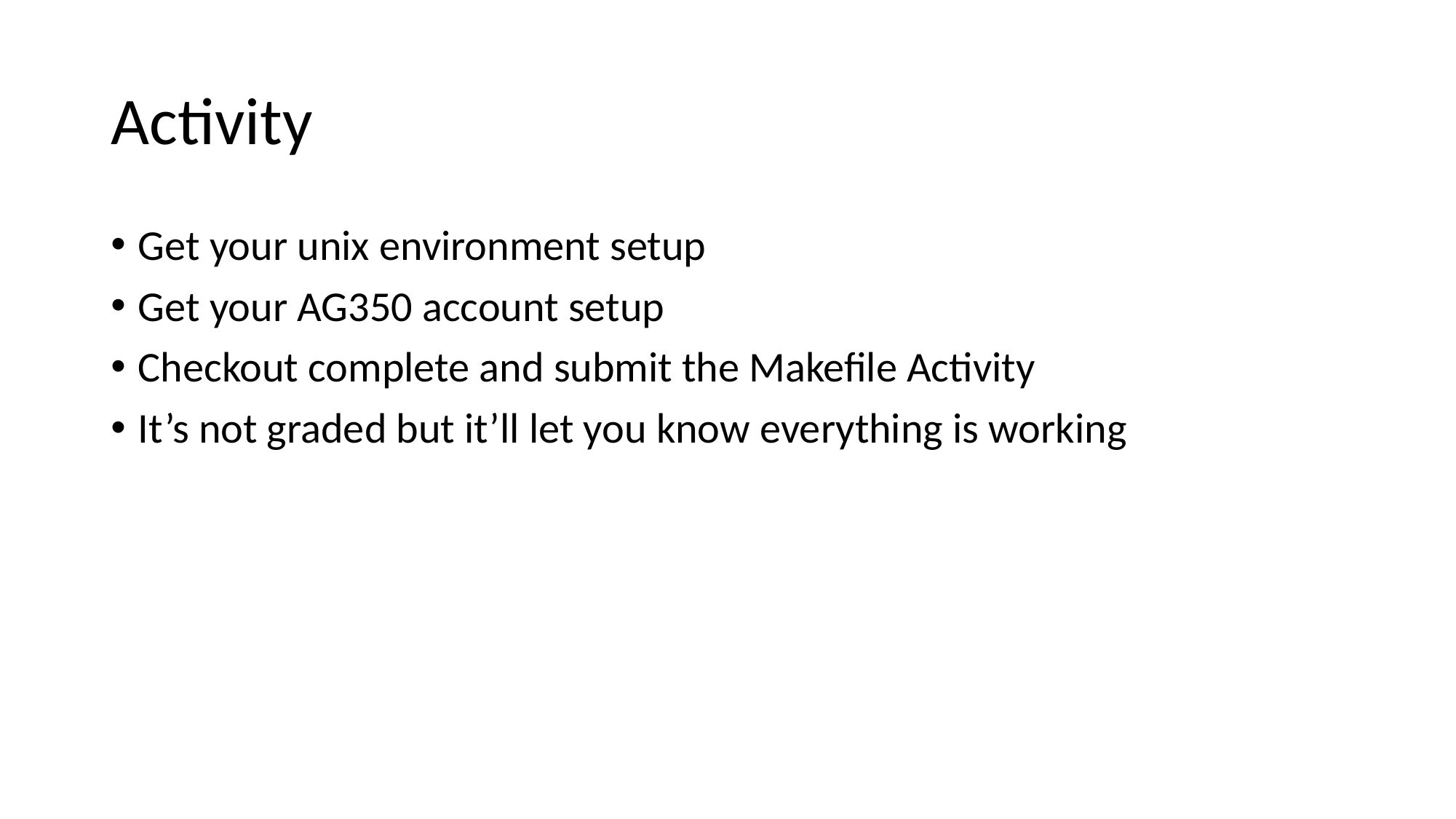

# Activity
Get your unix environment setup
Get your AG350 account setup
Checkout complete and submit the Makefile Activity
It’s not graded but it’ll let you know everything is working